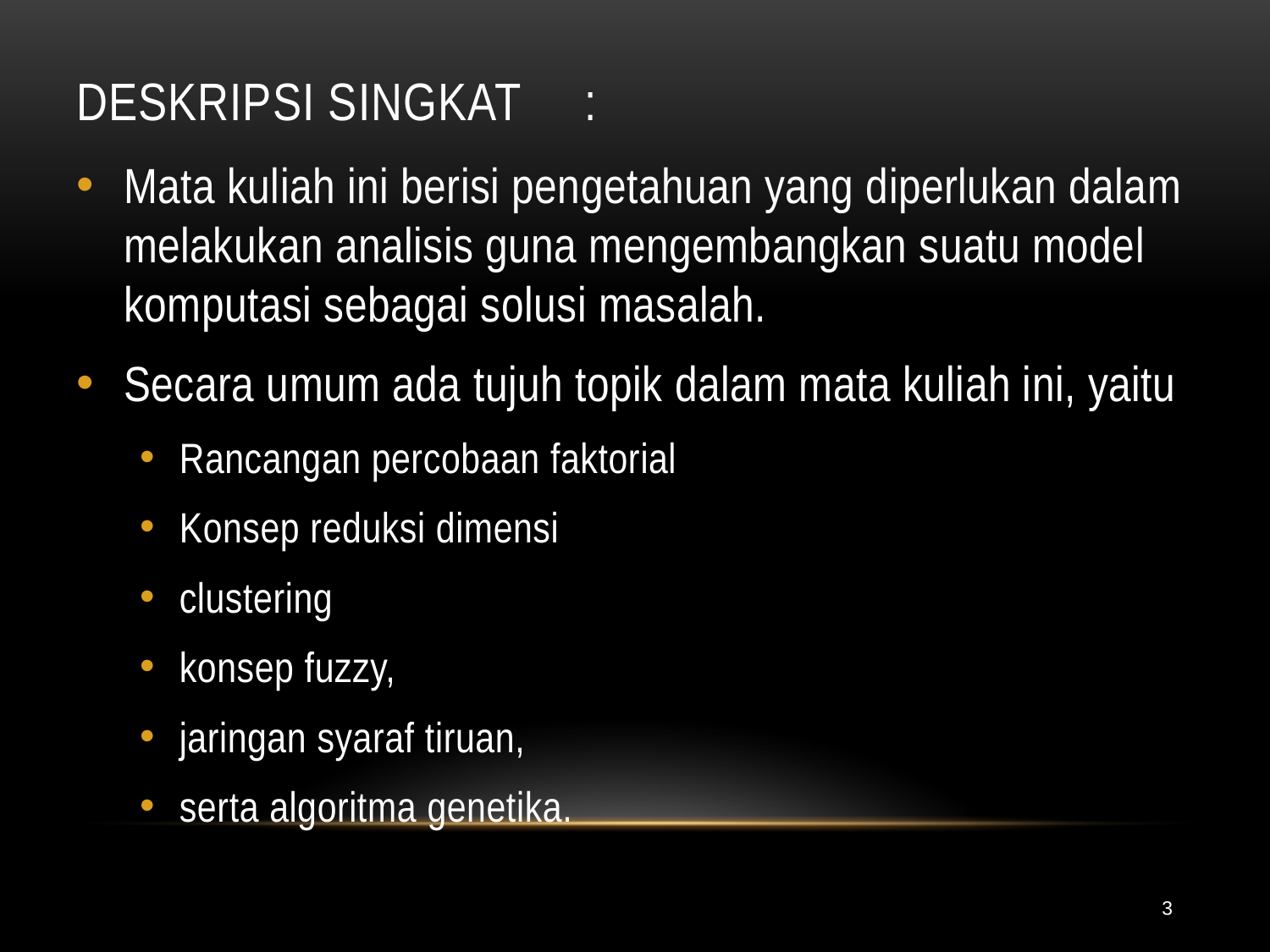

# Deskripsi Singkat	:
Mata kuliah ini berisi pengetahuan yang diperlukan dalam melakukan analisis guna mengembangkan suatu model komputasi sebagai solusi masalah.
Secara umum ada tujuh topik dalam mata kuliah ini, yaitu
Rancangan percobaan faktorial
Konsep reduksi dimensi
clustering
konsep fuzzy,
jaringan syaraf tiruan,
serta algoritma genetika.
3